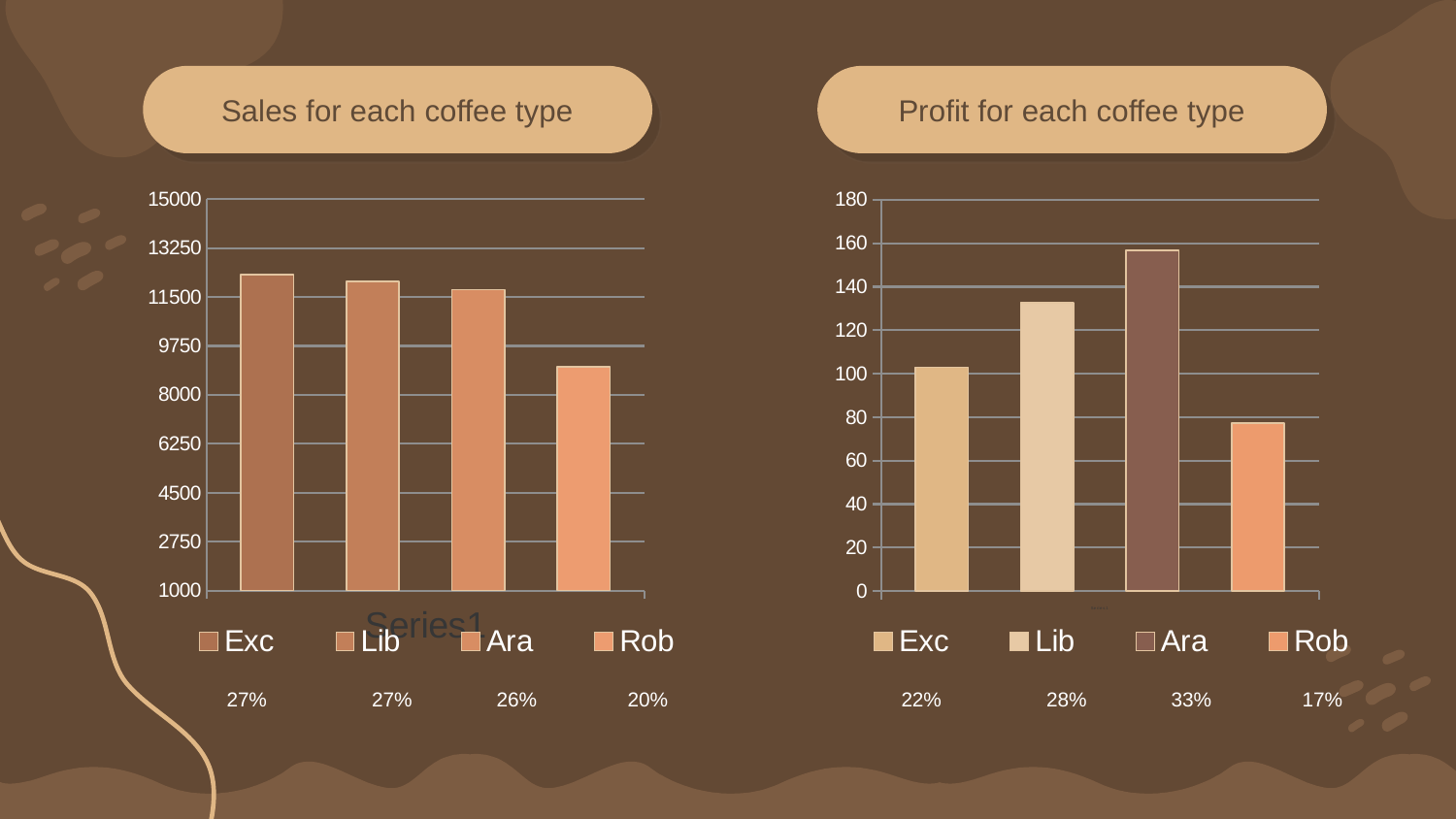

Sales for each coffee type
Profit for each coffee type

### Chart

| Category | Exc | Lib | Ara | Rob |
|---|---|---|---|---|
| None | 12306.44 | 12054.08 | 11768.5 | 9005.25 |

### Chart

| Category | Exc | Lib | Ara | Rob |
|---|---|---|---|---|
| None | 102.9435 | 132.5325 | 156.7455 | 77.271 |
27%
27%
26%
20%
22%
28%
33%
17%